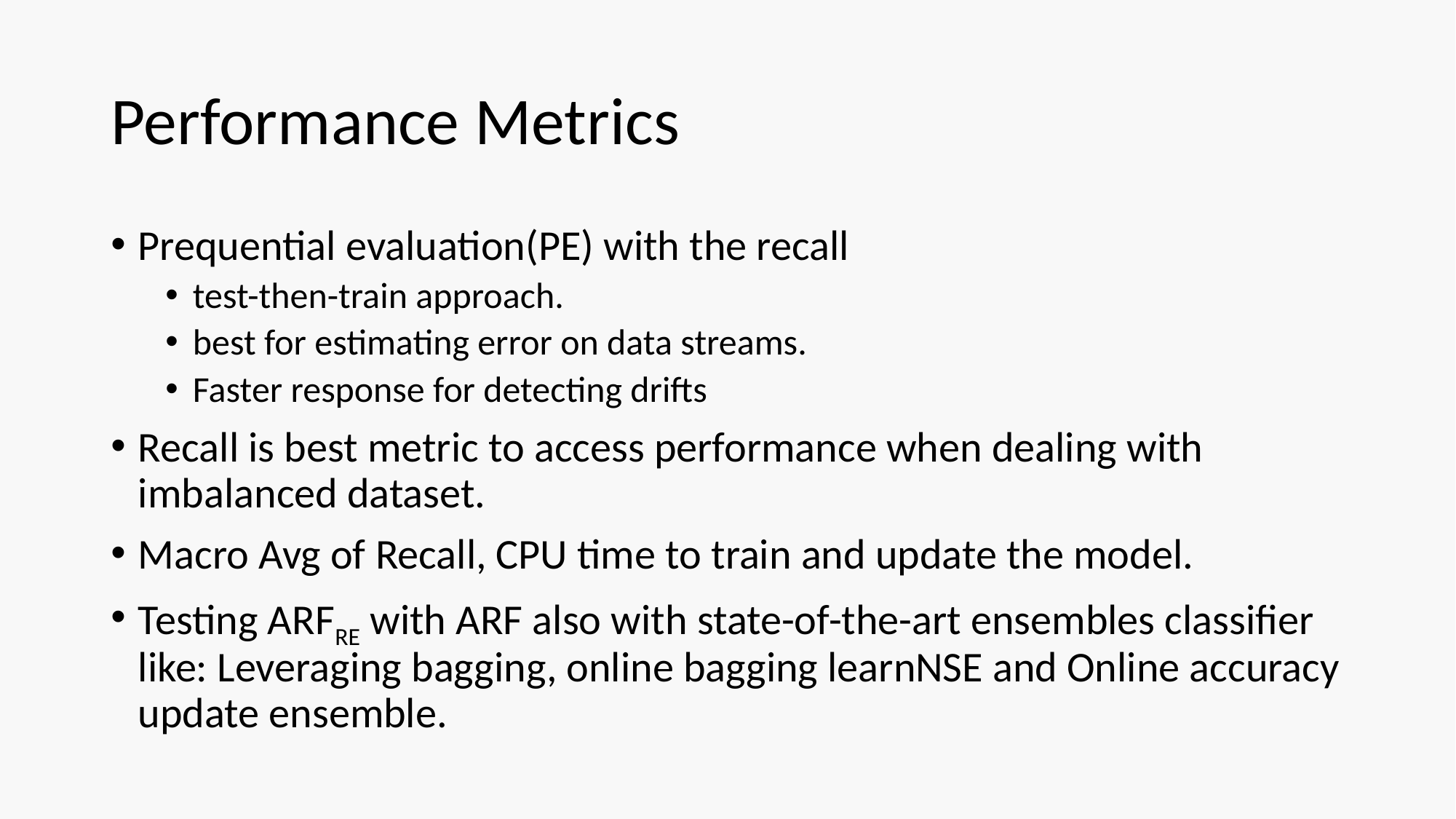

# Performance Metrics
Prequential evaluation(PE) with the recall
test-then-train approach.
best for estimating error on data streams.
Faster response for detecting drifts
Recall is best metric to access performance when dealing with imbalanced dataset.
Macro Avg of Recall, CPU time to train and update the model.
Testing ARFRE with ARF also with state-of-the-art ensembles classifier like: Leveraging bagging, online bagging learnNSE and Online accuracy update ensemble.